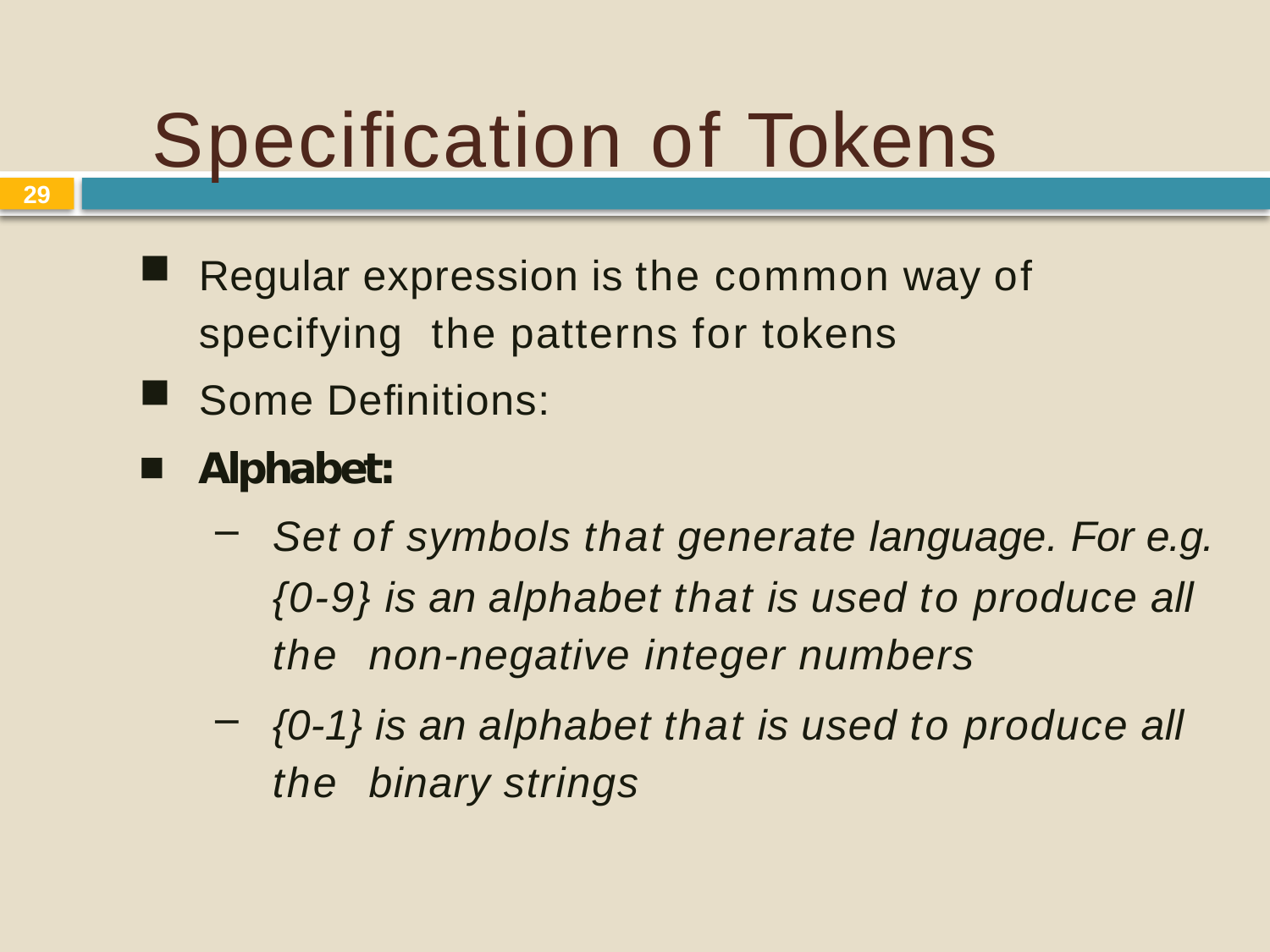

# Speciﬁcation of Tokens
29
Regular expression is the common way of specifying  the patterns for tokens
Some Deﬁnitions:
Alphabet:
Set of symbols that generate language. For e.g.
{0-9} is an alphabet that is used to produce all the  non-negative integer numbers
{0-1} is an alphabet that is used to produce all the  binary strings